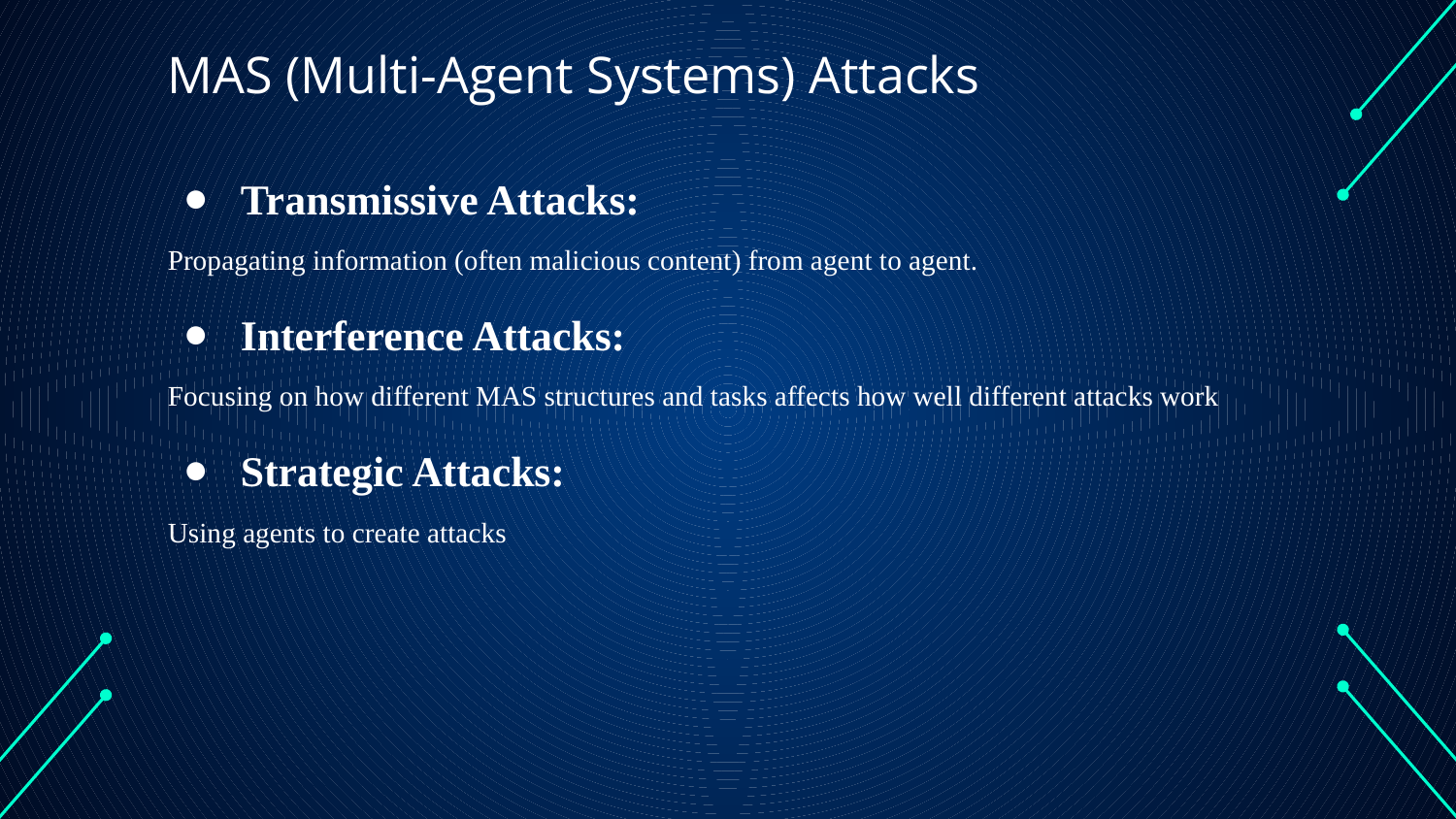

MAS (Multi-Agent Systems) Attacks

Transmissive Attacks:
Propagating information (often malicious content) from agent to agent.
Interference Attacks:
Focusing on how different MAS structures and tasks affects how well different attacks work
Strategic Attacks:
Using agents to create attacks